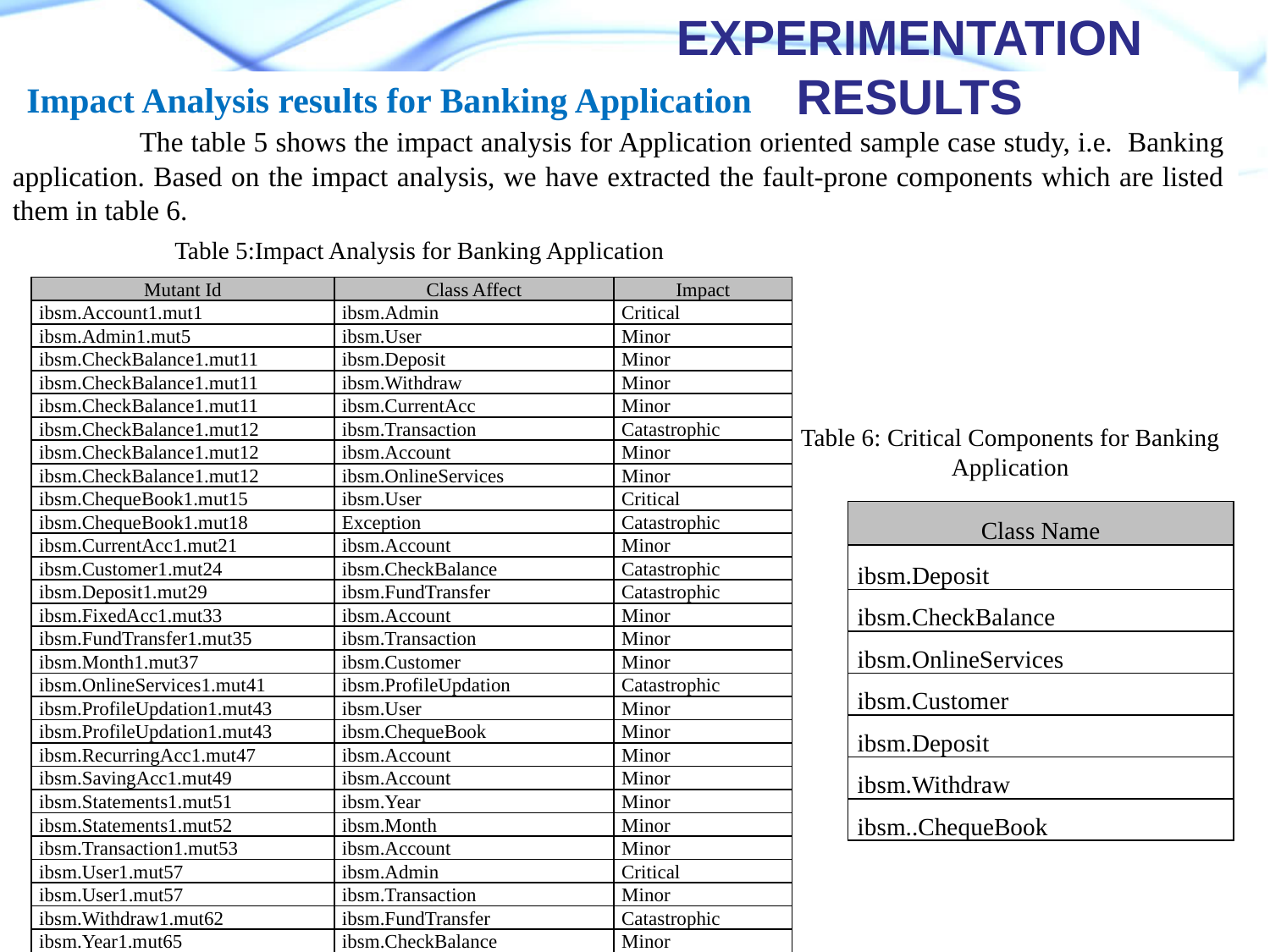

Experimentation Results
Impact Analysis results for Banking Application
	The table 5 shows the impact analysis for Application oriented sample case study, i.e.  Banking application. Based on the impact analysis, we have extracted the fault-prone components which are listed them in table 6.
Table 5:Impact Analysis for Banking Application
| Mutant Id | Class Affect | Impact |
| --- | --- | --- |
| ibsm.Account1.mut1 | ibsm.Admin | Critical |
| ibsm.Admin1.mut5 | ibsm.User | Minor |
| ibsm.CheckBalance1.mut11 | ibsm.Deposit | Minor |
| ibsm.CheckBalance1.mut11 | ibsm.Withdraw | Minor |
| ibsm.CheckBalance1.mut11 | ibsm.CurrentAcc | Minor |
| ibsm.CheckBalance1.mut12 | ibsm.Transaction | Catastrophic |
| ibsm.CheckBalance1.mut12 | ibsm.Account | Minor |
| ibsm.CheckBalance1.mut12 | ibsm.OnlineServices | Minor |
| ibsm.ChequeBook1.mut15 | ibsm.User | Critical |
| ibsm.ChequeBook1.mut18 | Exception | Catastrophic |
| ibsm.CurrentAcc1.mut21 | ibsm.Account | Minor |
| ibsm.Customer1.mut24 | ibsm.CheckBalance | Catastrophic |
| ibsm.Deposit1.mut29 | ibsm.FundTransfer | Catastrophic |
| ibsm.FixedAcc1.mut33 | ibsm.Account | Minor |
| ibsm.FundTransfer1.mut35 | ibsm.Transaction | Minor |
| ibsm.Month1.mut37 | ibsm.Customer | Minor |
| ibsm.OnlineServices1.mut41 | ibsm.ProfileUpdation | Catastrophic |
| ibsm.ProfileUpdation1.mut43 | ibsm.User | Minor |
| ibsm.ProfileUpdation1.mut43 | ibsm.ChequeBook | Minor |
| ibsm.RecurringAcc1.mut47 | ibsm.Account | Minor |
| ibsm.SavingAcc1.mut49 | ibsm.Account | Minor |
| ibsm.Statements1.mut51 | ibsm.Year | Minor |
| ibsm.Statements1.mut52 | ibsm.Month | Minor |
| ibsm.Transaction1.mut53 | ibsm.Account | Minor |
| ibsm.User1.mut57 | ibsm.Admin | Critical |
| ibsm.User1.mut57 | ibsm.Transaction | Minor |
| ibsm.Withdraw1.mut62 | ibsm.FundTransfer | Catastrophic |
| ibsm.Year1.mut65 | ibsm.CheckBalance | Minor |
Table 6: Critical Components for Banking Application
| Class Name |
| --- |
| ibsm.Deposit |
| ibsm.CheckBalance |
| ibsm.OnlineServices |
| ibsm.Customer |
| ibsm.Deposit |
| ibsm.Withdraw |
| ibsm..ChequeBook |